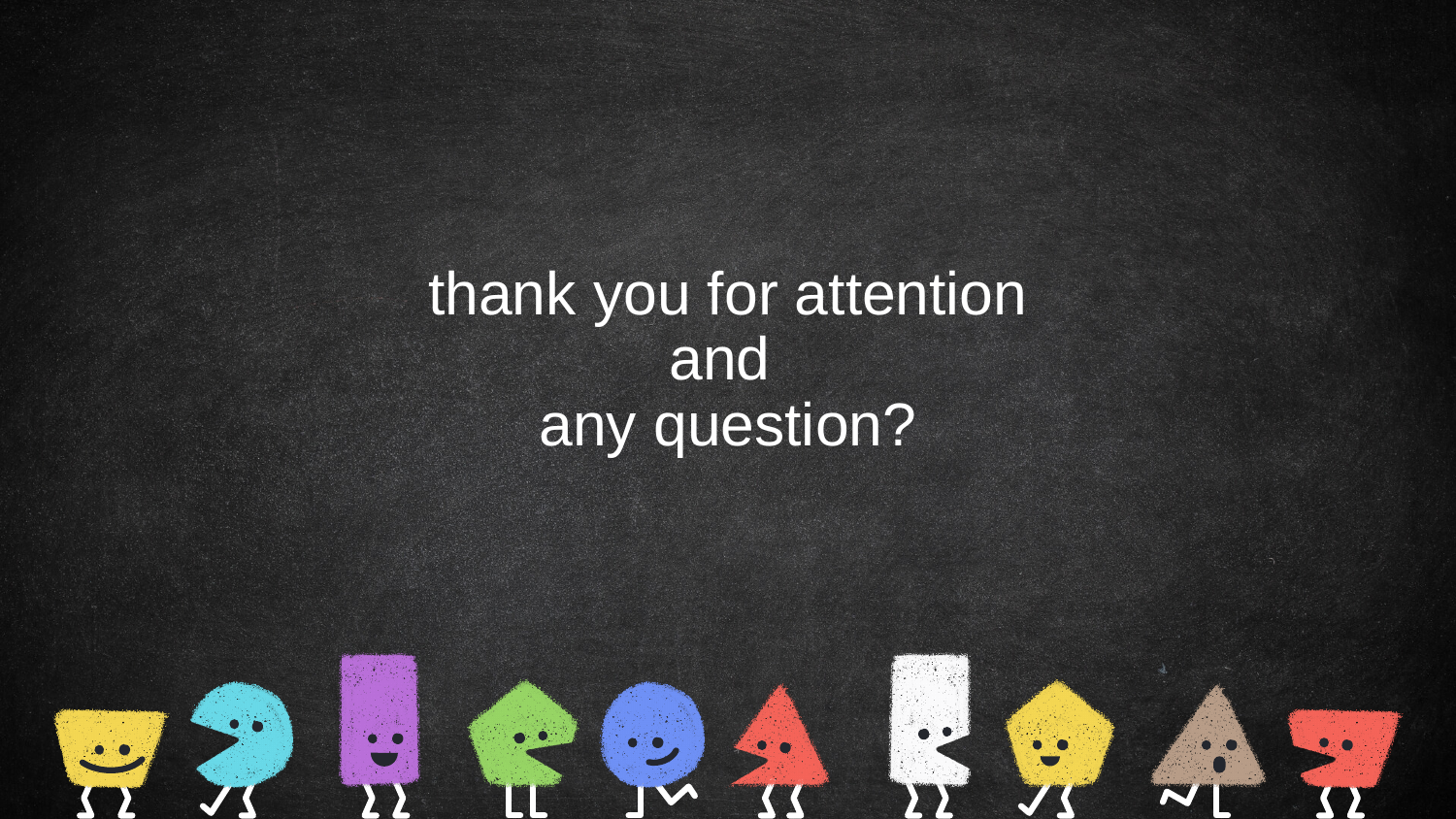

thank you for attention
and
any question?